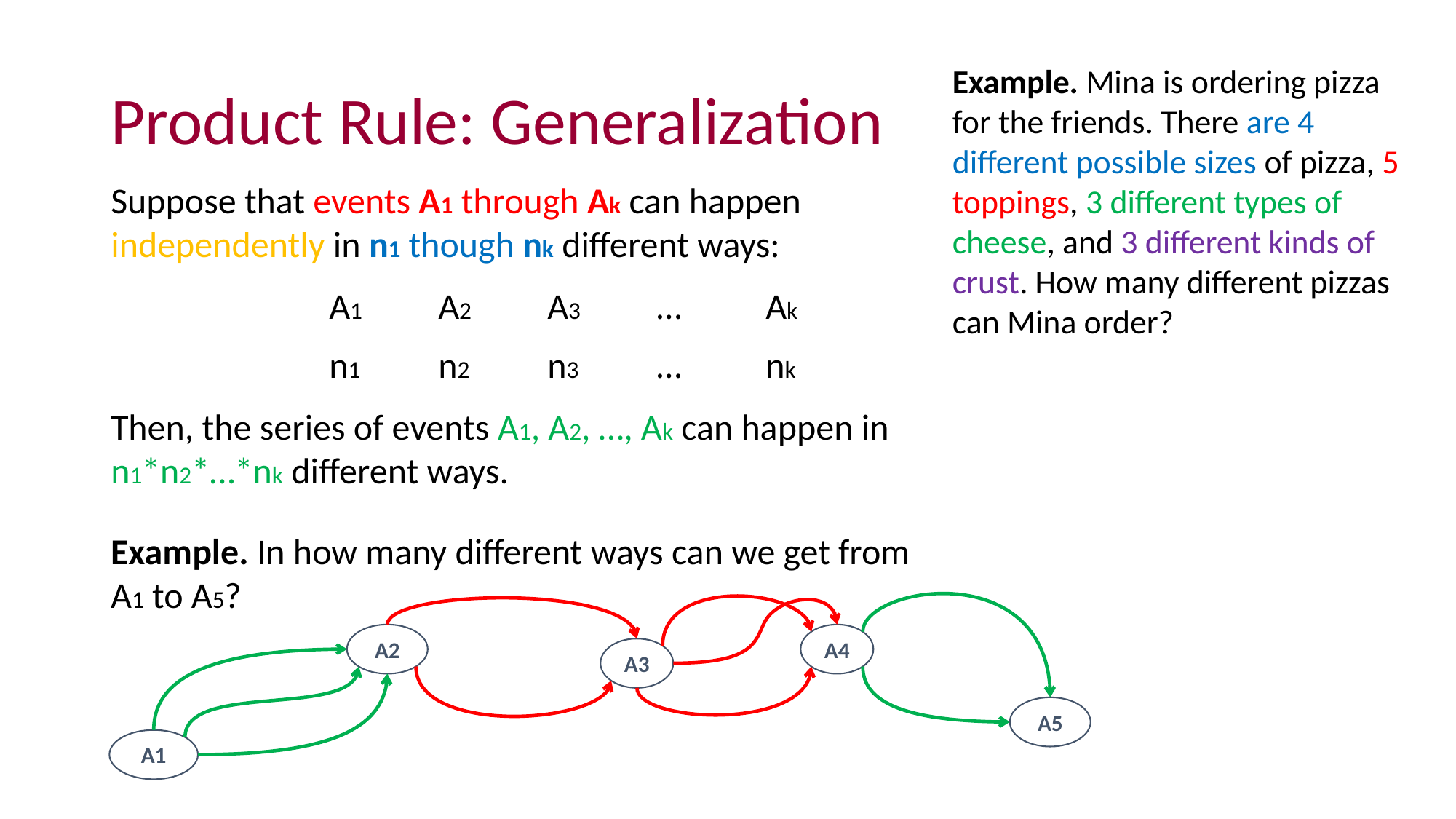

# Product Rule: Generalization
Example. Mina is ordering pizza for the friends. There are 4 different possible sizes of pizza, 5 toppings, 3 different types of cheese, and 3 different kinds of crust. How many different pizzas can Mina order?
Suppose that events A1 through Ak can happen independently in n1 though nk different ways:

		A1	A2	A3	…	Ak

		n1	n2	n3	…	nk

Then, the series of events A1, A2, …, Ak can happen in n1*n2*…*nk different ways.
Example. In how many different ways can we get from A1 to A5?
A2
A3
A1
A4
A5